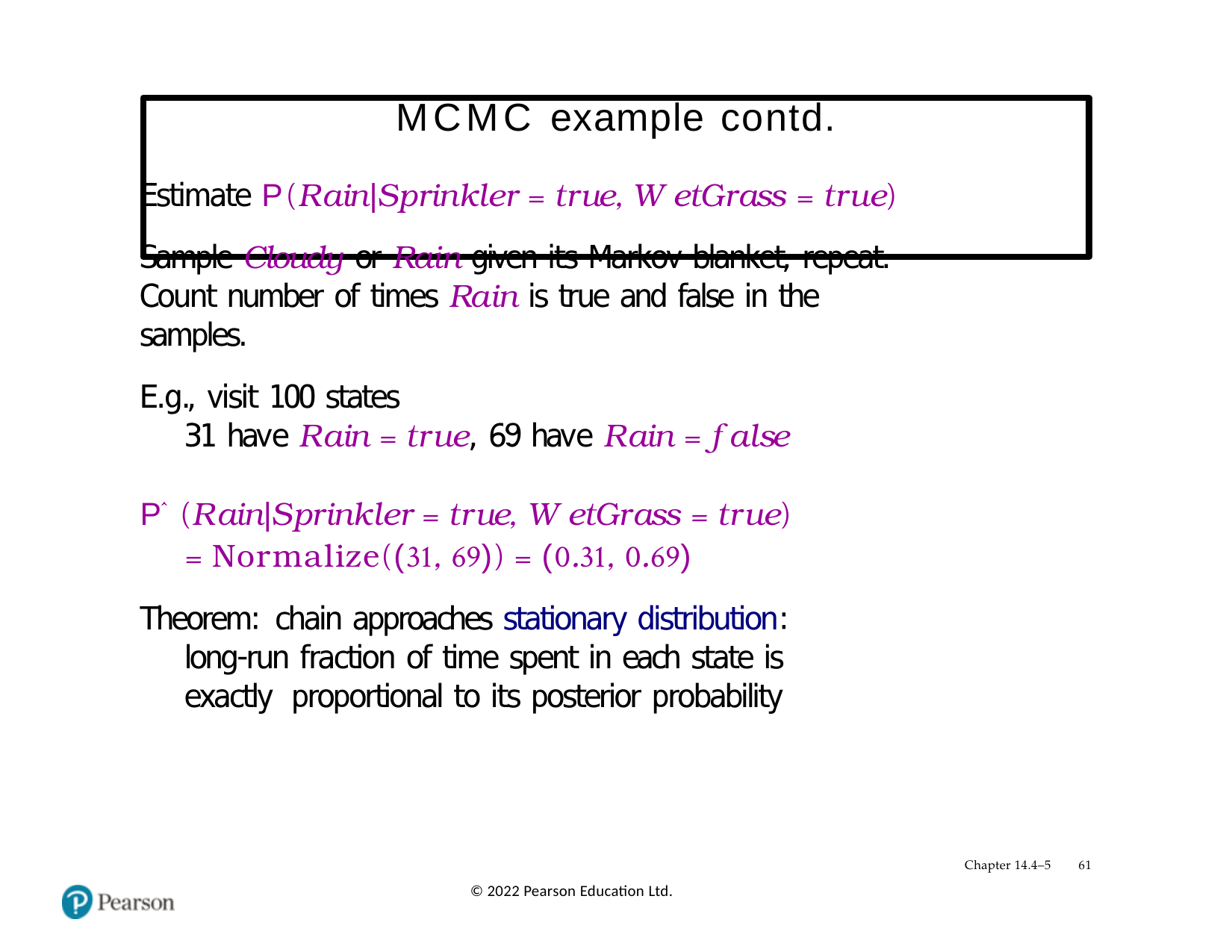

# MCMC example contd.
Estimate P(Rain|Sprinkler = true, W etGrass = true)
Sample Cloudy or Rain given its Markov blanket, repeat.  Count number of times Rain is true and false in the samples.
E.g., visit 100 states
31 have Rain = true, 69 have Rain = false
Pˆ(Rain|Sprinkler = true, W etGrass = true)
= Normalize((31, 69)) = (0.31, 0.69)
Theorem: chain approaches stationary distribution:
long-run fraction of time spent in each state is exactly  proportional to its posterior probability
Chapter 14.4–5
61